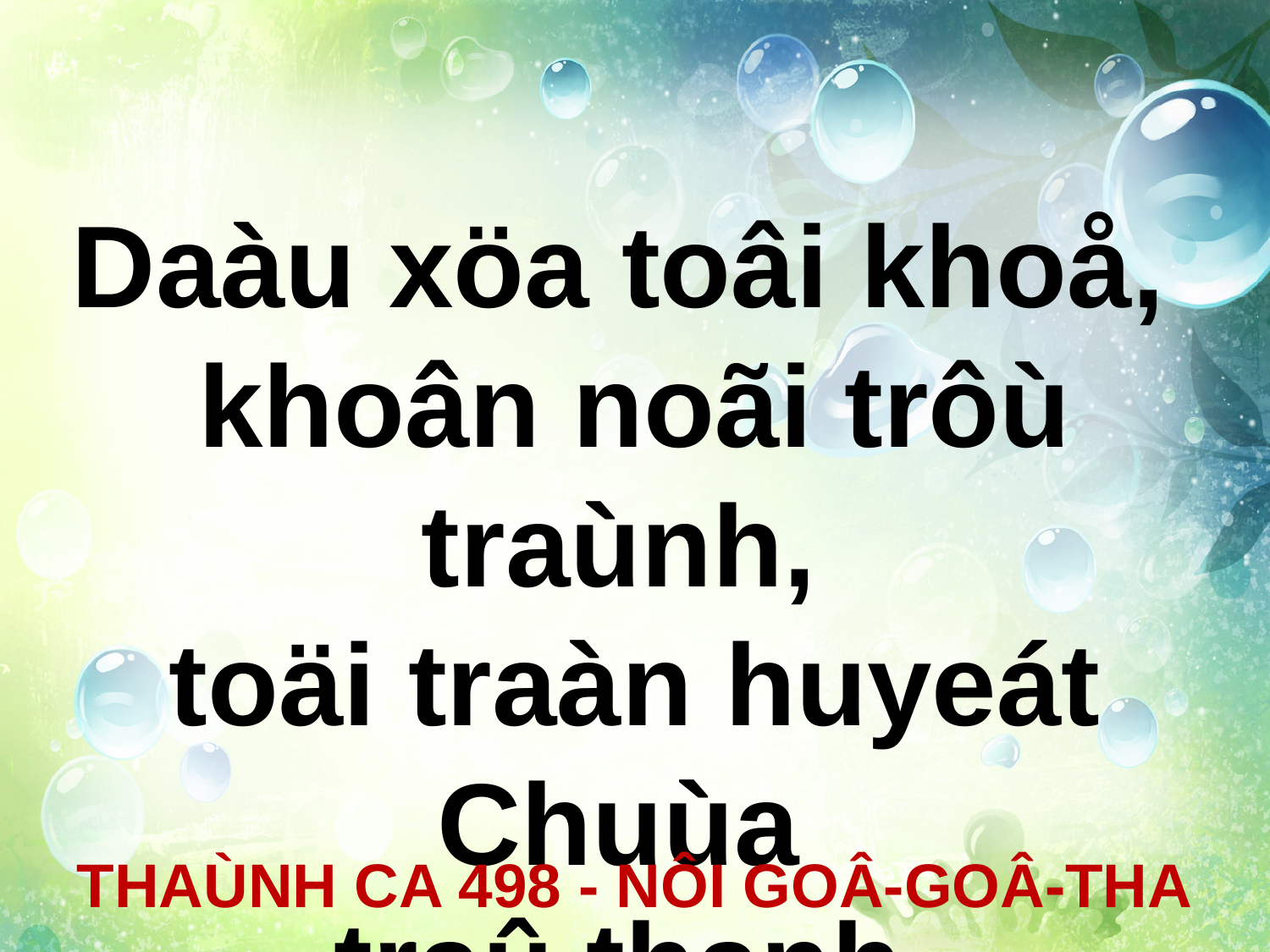

Daàu xöa toâi khoå,
khoân noãi trôù traùnh,
toäi traàn huyeát Chuùa
traû thanh.
THAÙNH CA 498 - NÔI GOÂ-GOÂ-THA